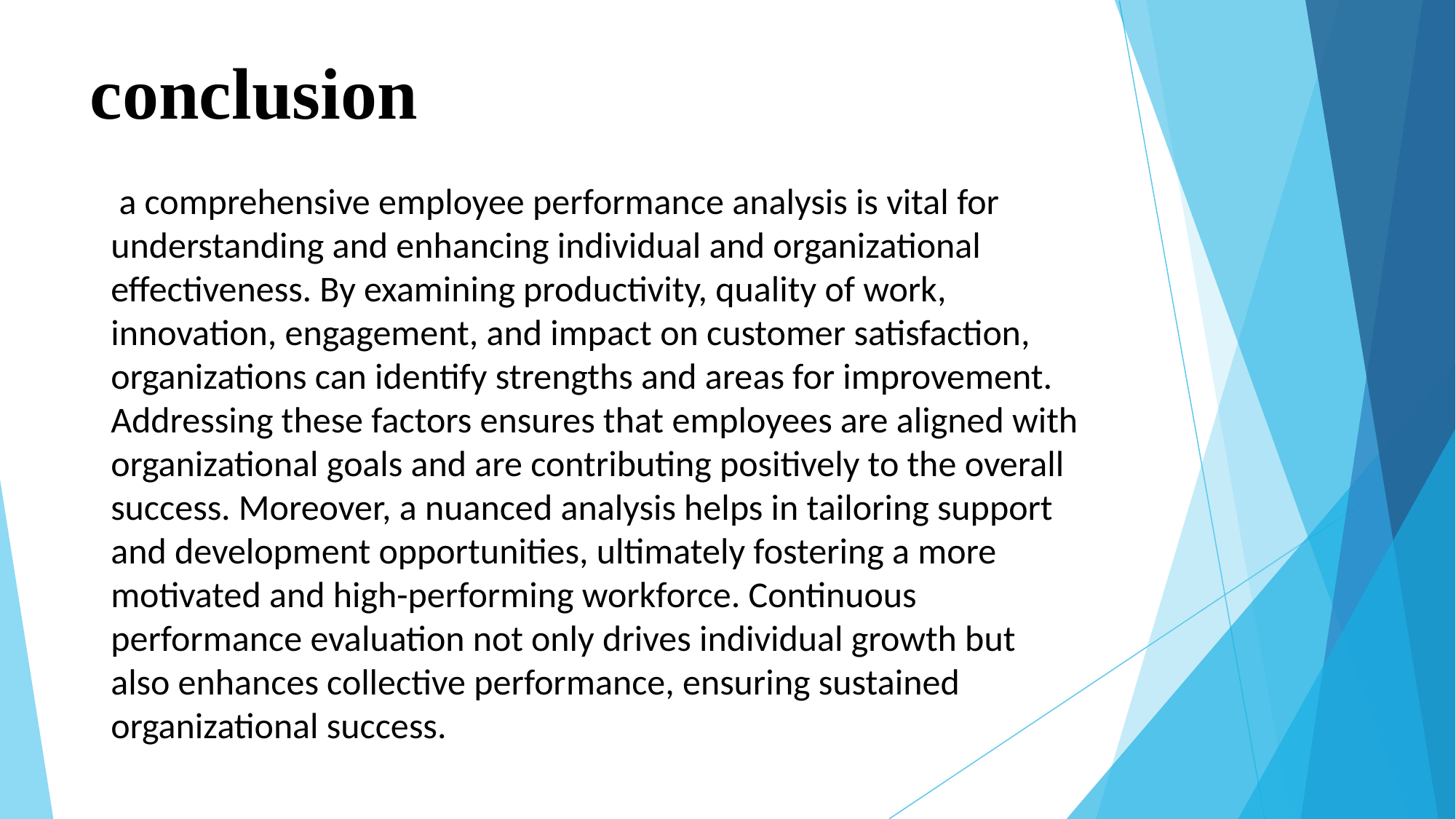

# conclusion
 a comprehensive employee performance analysis is vital for understanding and enhancing individual and organizational effectiveness. By examining productivity, quality of work, innovation, engagement, and impact on customer satisfaction, organizations can identify strengths and areas for improvement. Addressing these factors ensures that employees are aligned with organizational goals and are contributing positively to the overall success. Moreover, a nuanced analysis helps in tailoring support and development opportunities, ultimately fostering a more motivated and high-performing workforce. Continuous performance evaluation not only drives individual growth but also enhances collective performance, ensuring sustained organizational success.